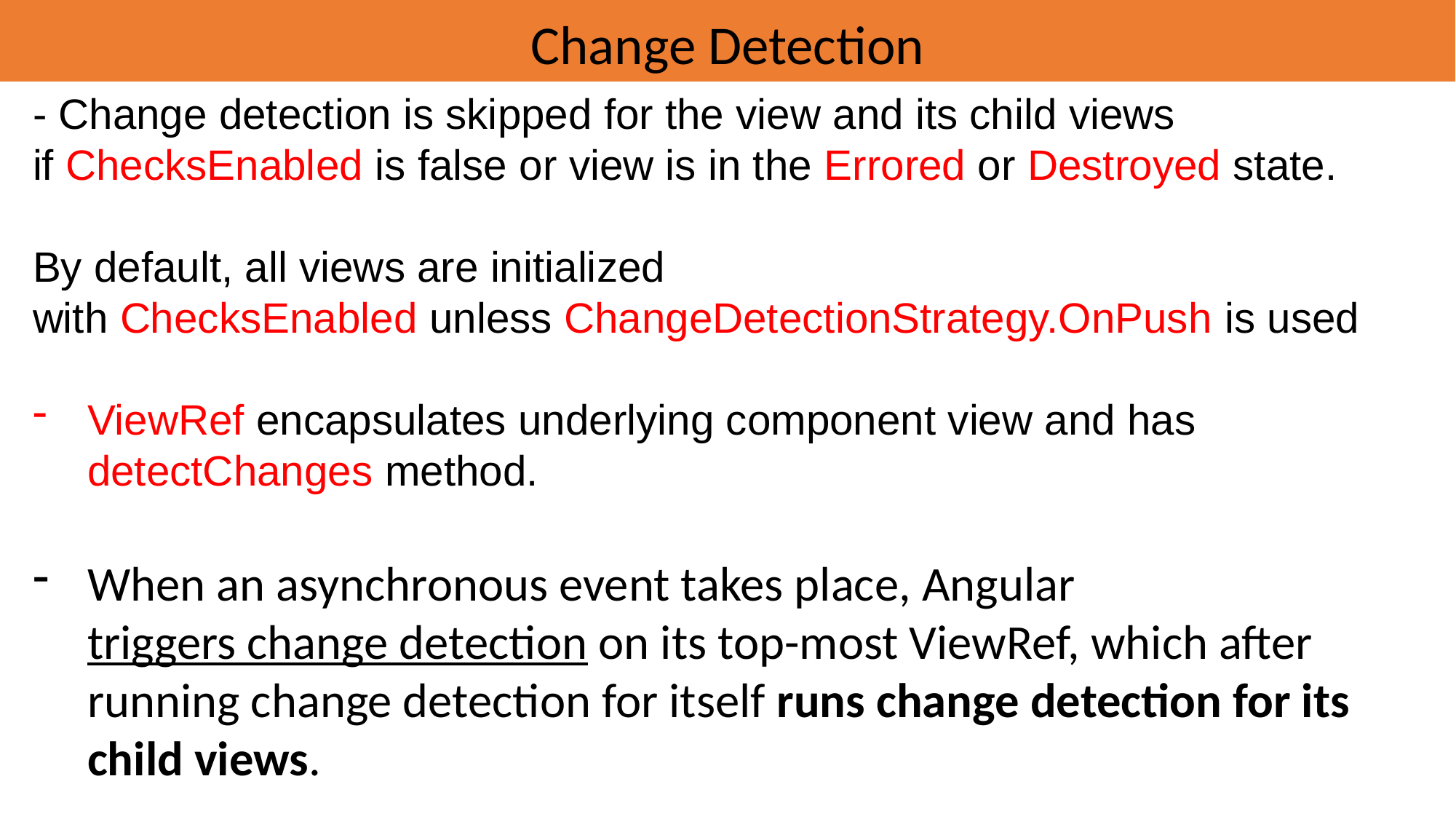

# Change Detection
- Change detection is skipped for the view and its child views if ChecksEnabled is false or view is in the Errored or Destroyed state.

By default, all views are initialized with ChecksEnabled unless ChangeDetectionStrategy.OnPush is used

ViewRef encapsulates underlying component view and has detectChanges method.

When an asynchronous event takes place, Angular triggers change detection on its top-most ViewRef, which after running change detection for itself runs change detection for its child views.